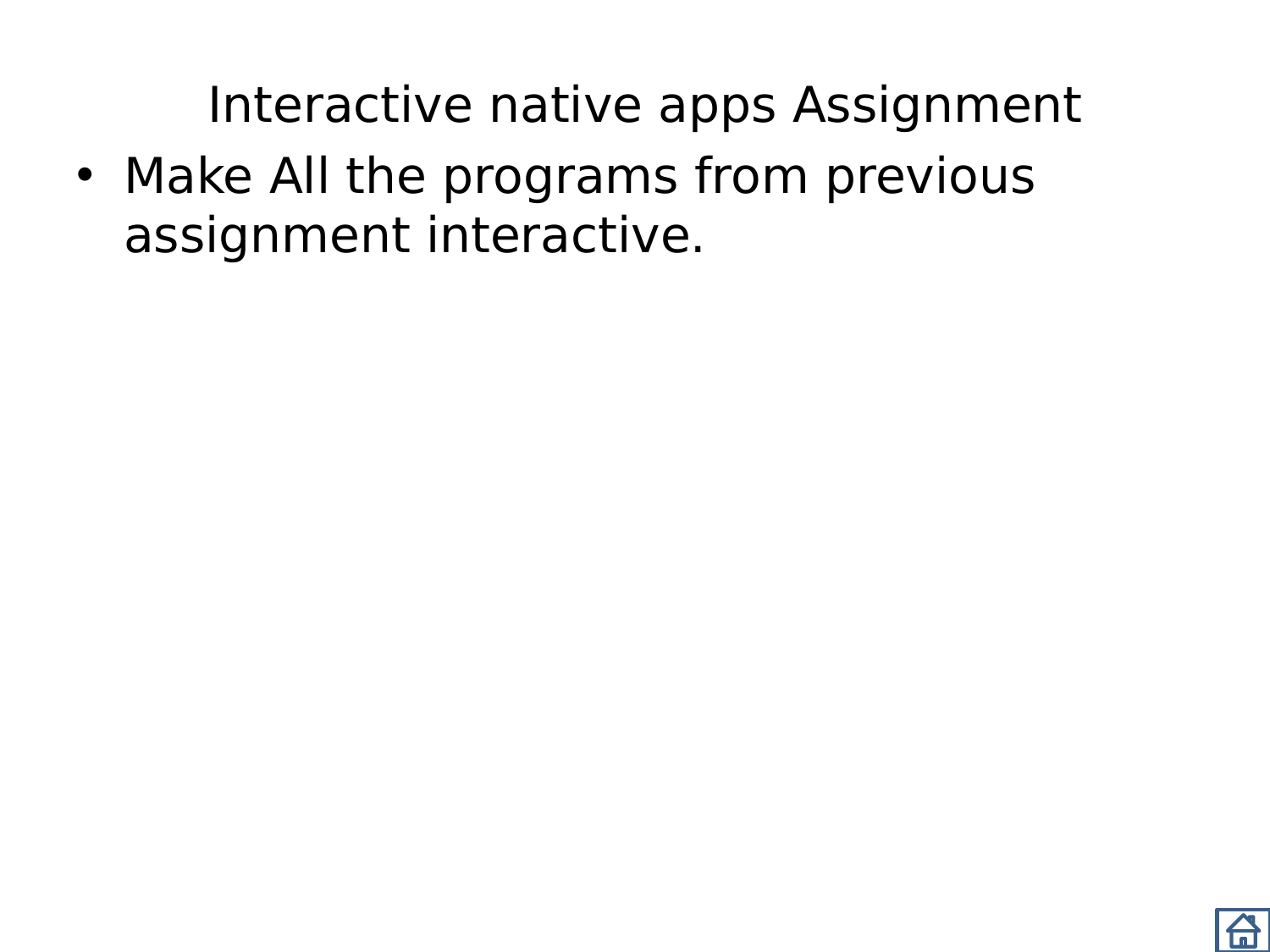

# Interactive native apps Assignment
Make All the programs from previous assignment interactive.